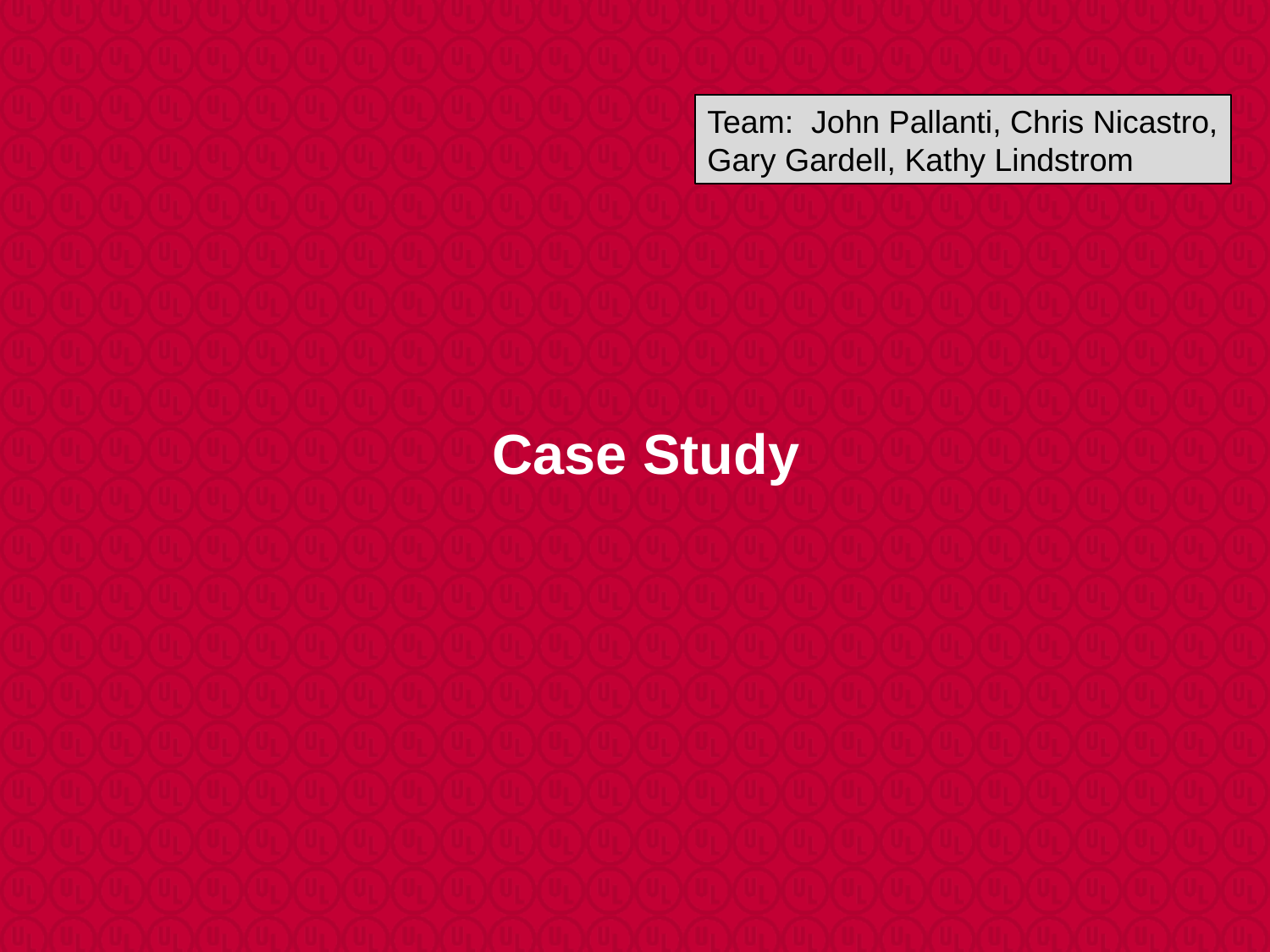

Team:  John Pallanti, Chris Nicastro,
Gary Gardell, Kathy Lindstrom
# Case Study